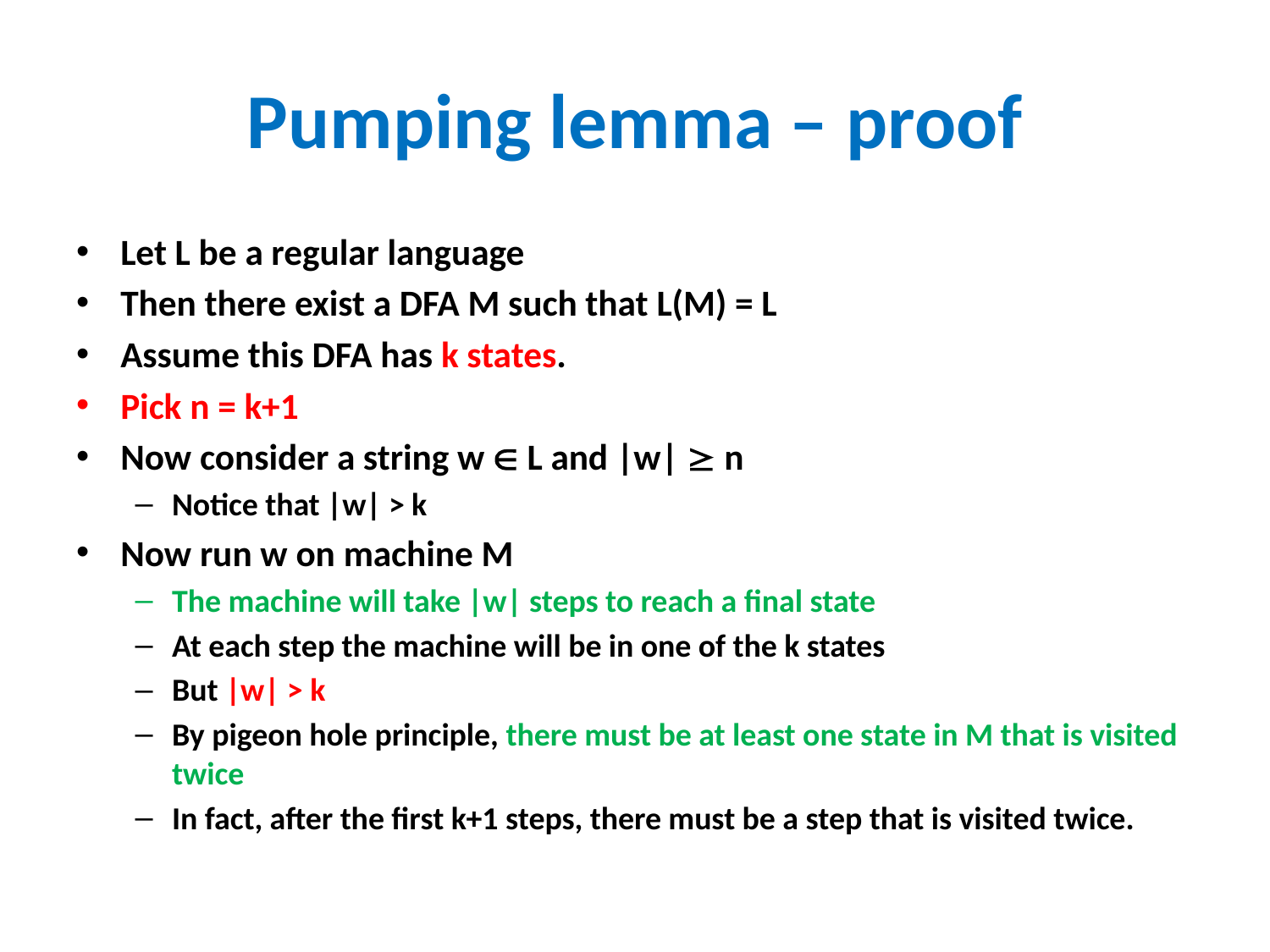

# Pumping lemma – proof
Let L be a regular language
Then there exist a DFA M such that L(M) = L
Assume this DFA has k states.
Pick n = k+1
Now consider a string w ∈ L and |w| ≥ n
Notice that |w| > k
Now run w on machine M
The machine will take |w| steps to reach a final state
At each step the machine will be in one of the k states
But |w| > k
By pigeon hole principle, there must be at least one state in M that is visited twice
In fact, after the first k+1 steps, there must be a step that is visited twice.